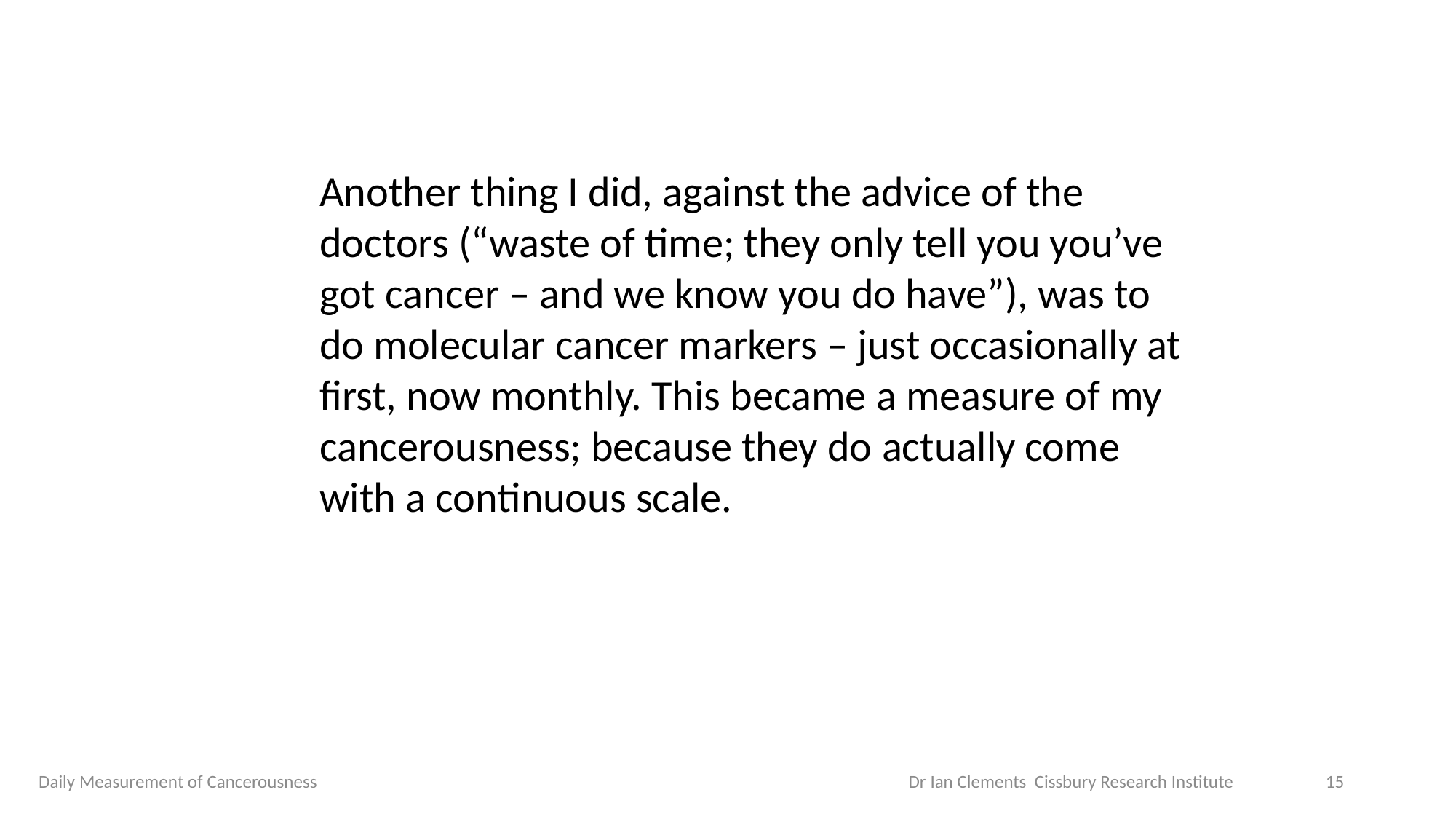

Another thing I did, against the advice of the doctors (“waste of time; they only tell you you’ve got cancer – and we know you do have”), was to do molecular cancer markers – just occasionally at first, now monthly. This became a measure of my cancerousness; because they do actually come with a continuous scale.
Daily Measurement of Cancerousness                                                                                                                                              Dr Ian Clements  Cissbury Research Institute
15